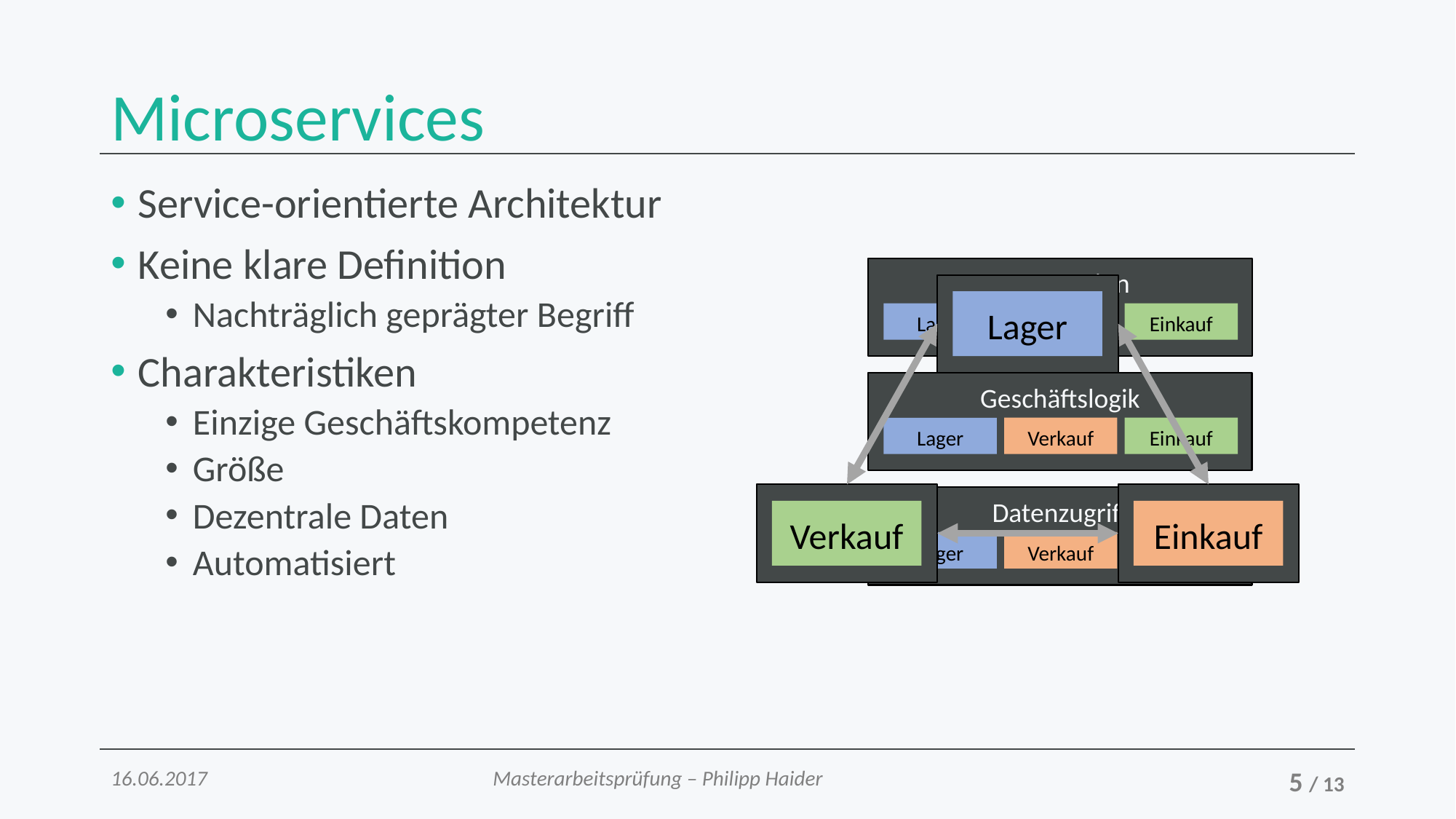

# Microservices
Service-orientierte Architektur
Keine klare Definition
Nachträglich geprägter Begriff
Charakteristiken
Einzige Geschäftskompetenz
Größe
Dezentrale Daten
Automatisiert

Präsentation
Lager
Verkauf
Einkauf
Geschäftslogik
Lager
Verkauf
Einkauf
Datenzugriff
Lager
Verkauf
Einkauf

Lager

Verkauf

Einkauf
16.06.2017
Masterarbeitsprüfung – Philipp Haider
5 / 13